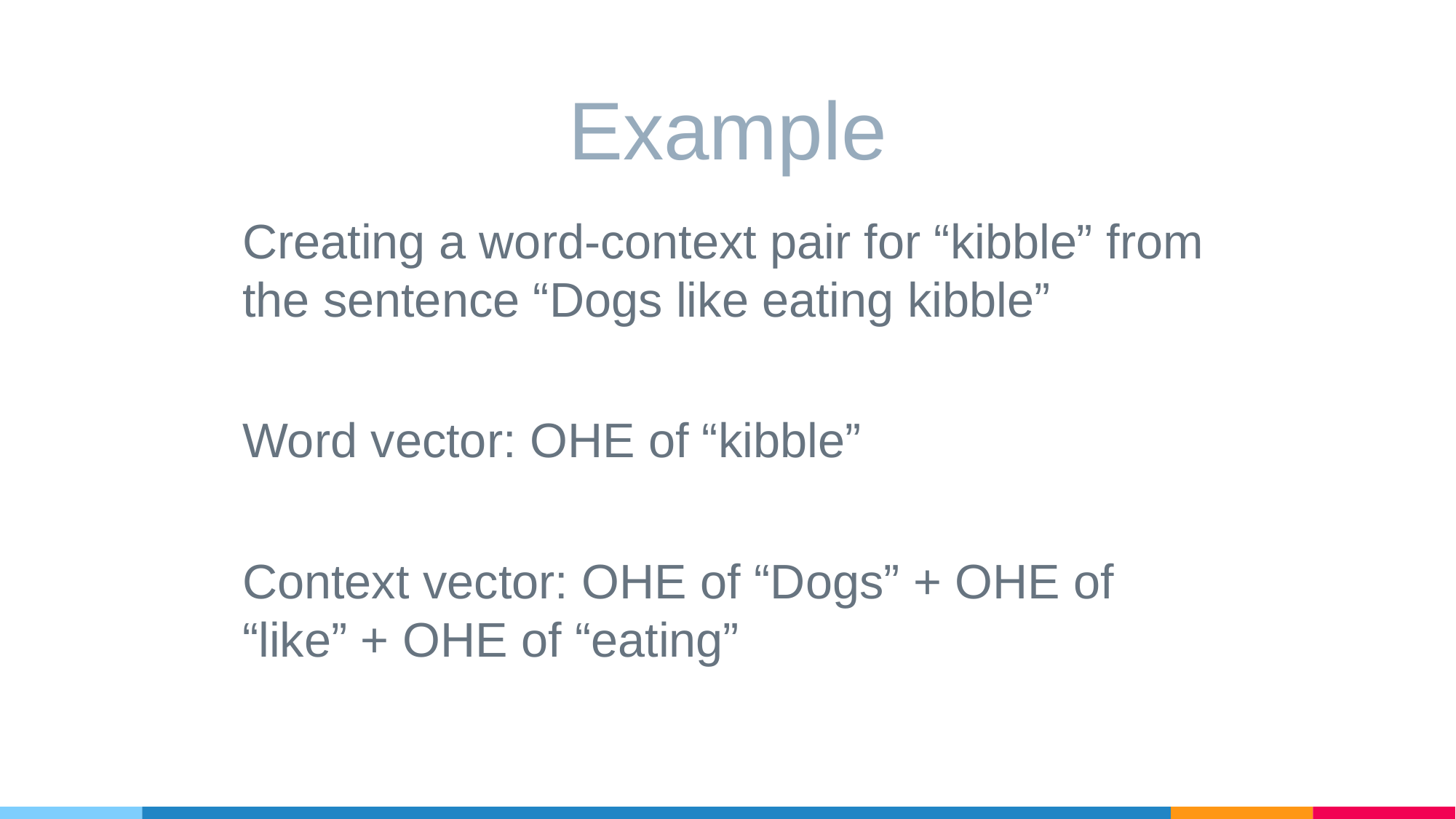

# Example
Creating a word-context pair for “kibble” from the sentence “Dogs like eating kibble”

Word vector: OHE of “kibble”

Context vector: OHE of “Dogs” + OHE of “like” + OHE of “eating”